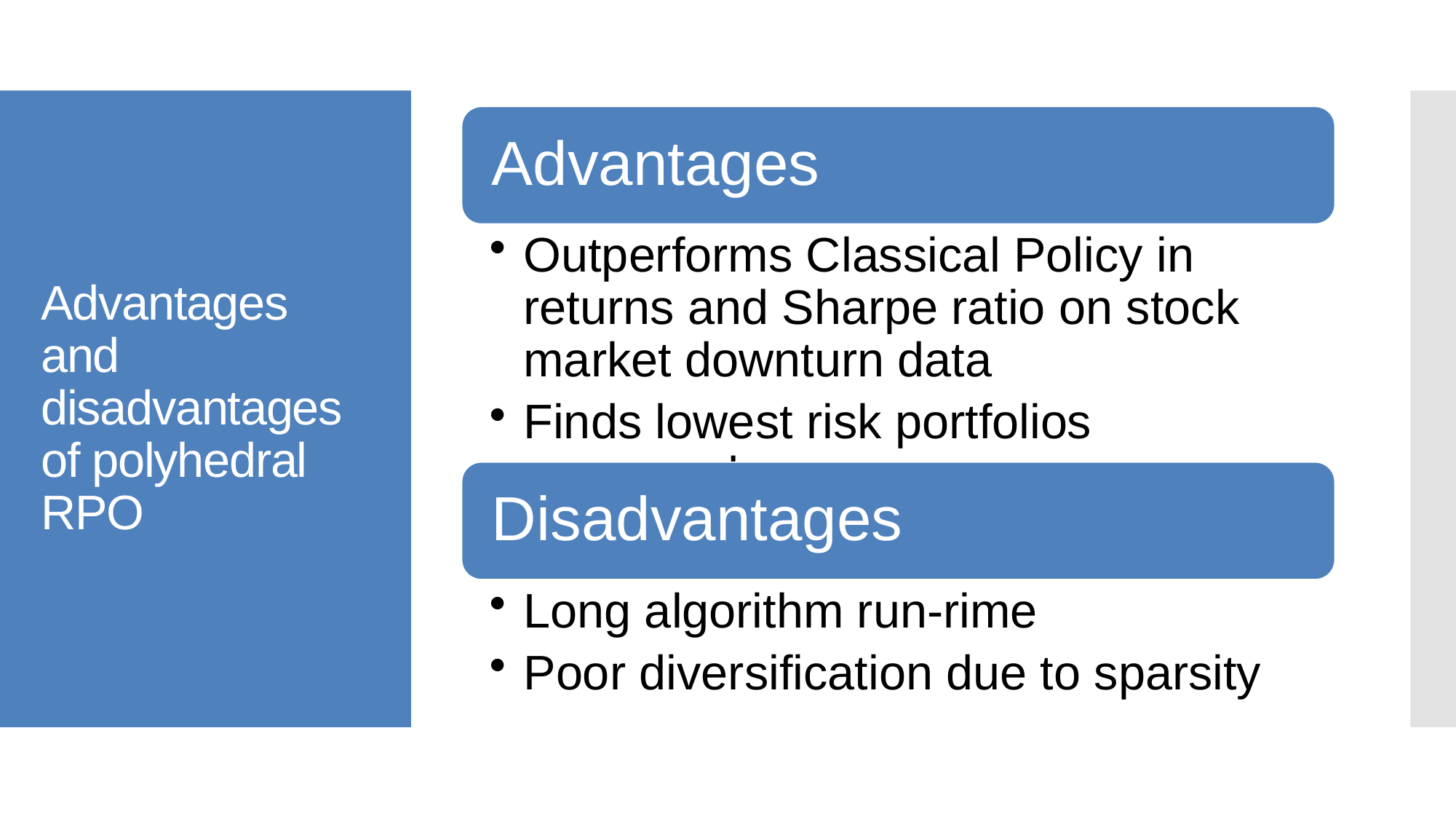

Advantages
Outperforms Classical Policy in returns and Sharpe ratio on stock market downturn data
Finds lowest risk portfolios compared
Disadvantages
Long algorithm run-rime
Poor diversification due to sparsity
# Advantages and disadvantages of polyhedral RPO